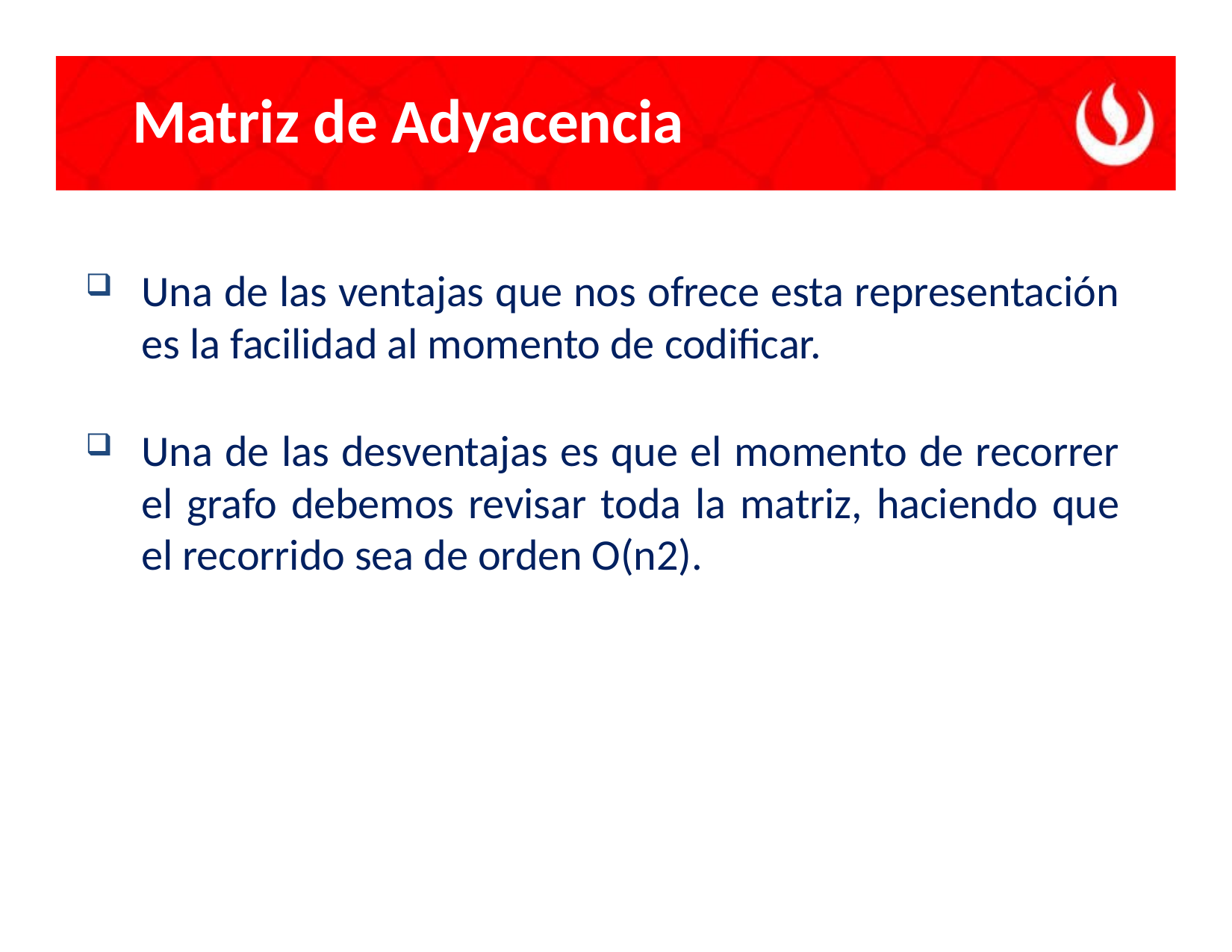

# Matriz de Adyacencia

Una de las ventajas que nos ofrece esta representación es la facilidad al momento de codificar.

Una de las desventajas es que el momento de recorrer el grafo debemos revisar toda la matriz, haciendo que el recorrido sea de orden O(n2).